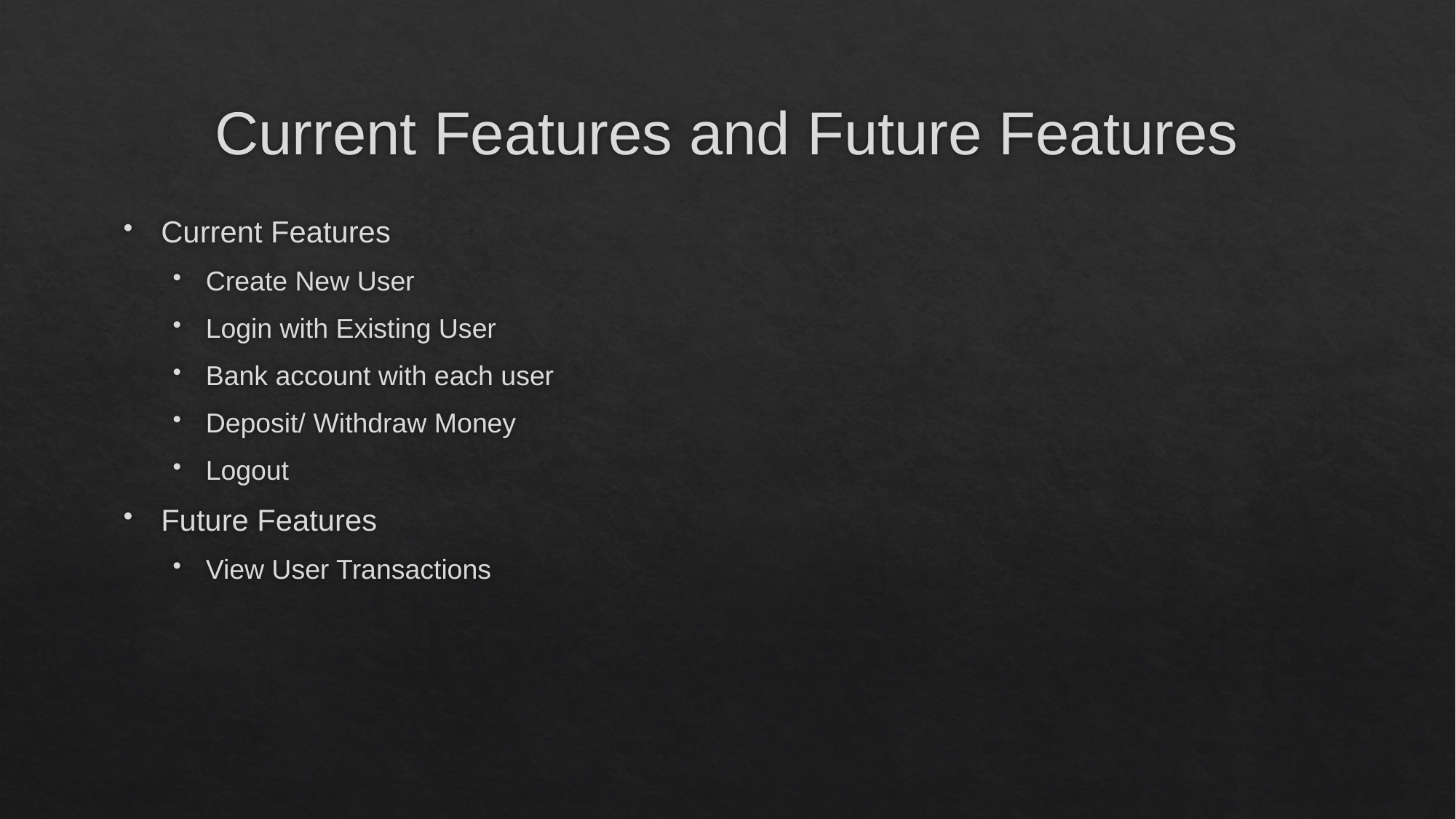

# Current Features and Future Features
Current Features
Create New User
Login with Existing User
Bank account with each user
Deposit/ Withdraw Money
Logout
Future Features
View User Transactions